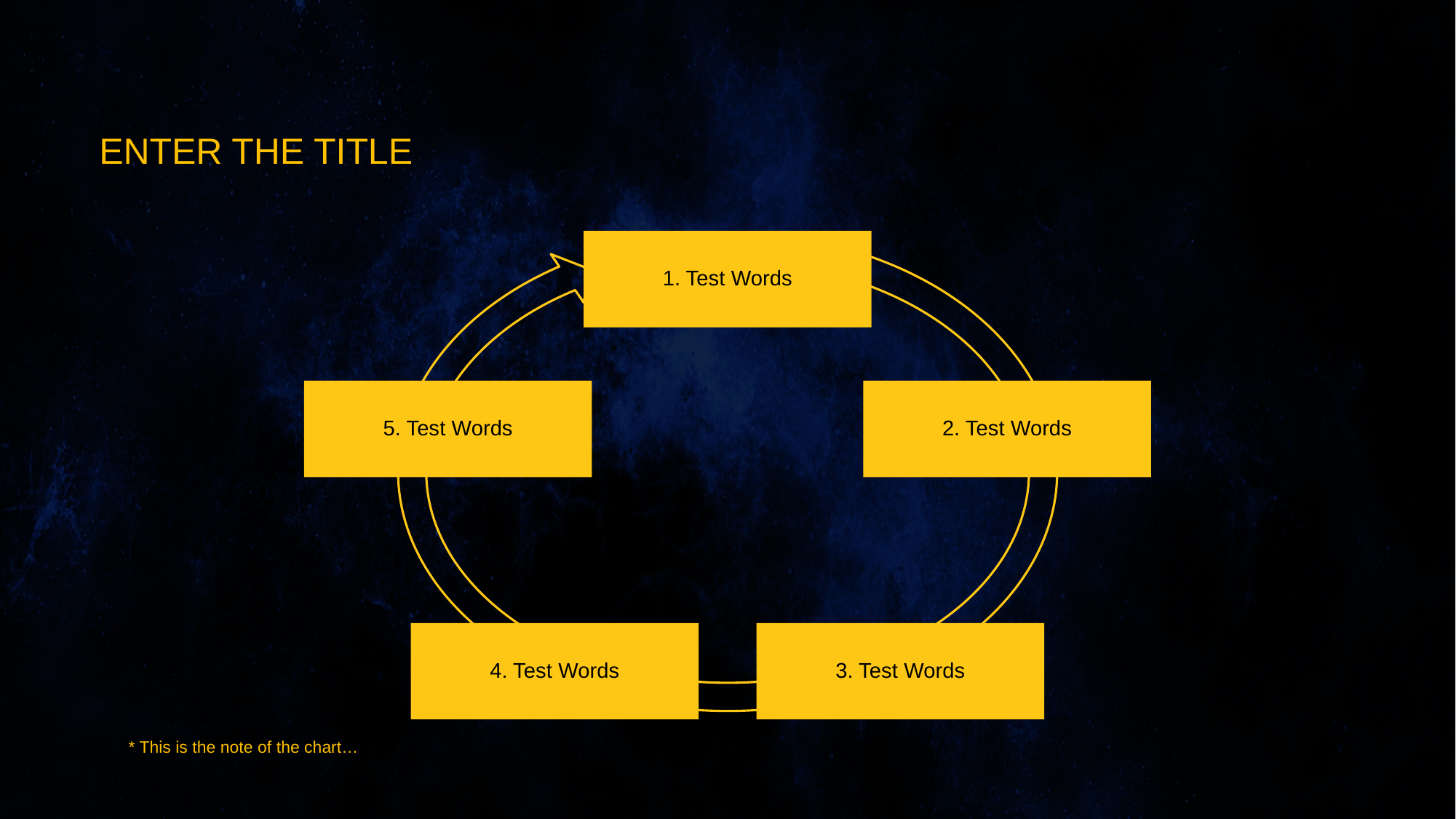

ENTER THE TITLE

1. Test Words
5. Test Words
2. Test Words
4. Test Words
3. Test Words
* This is the note of the chart…